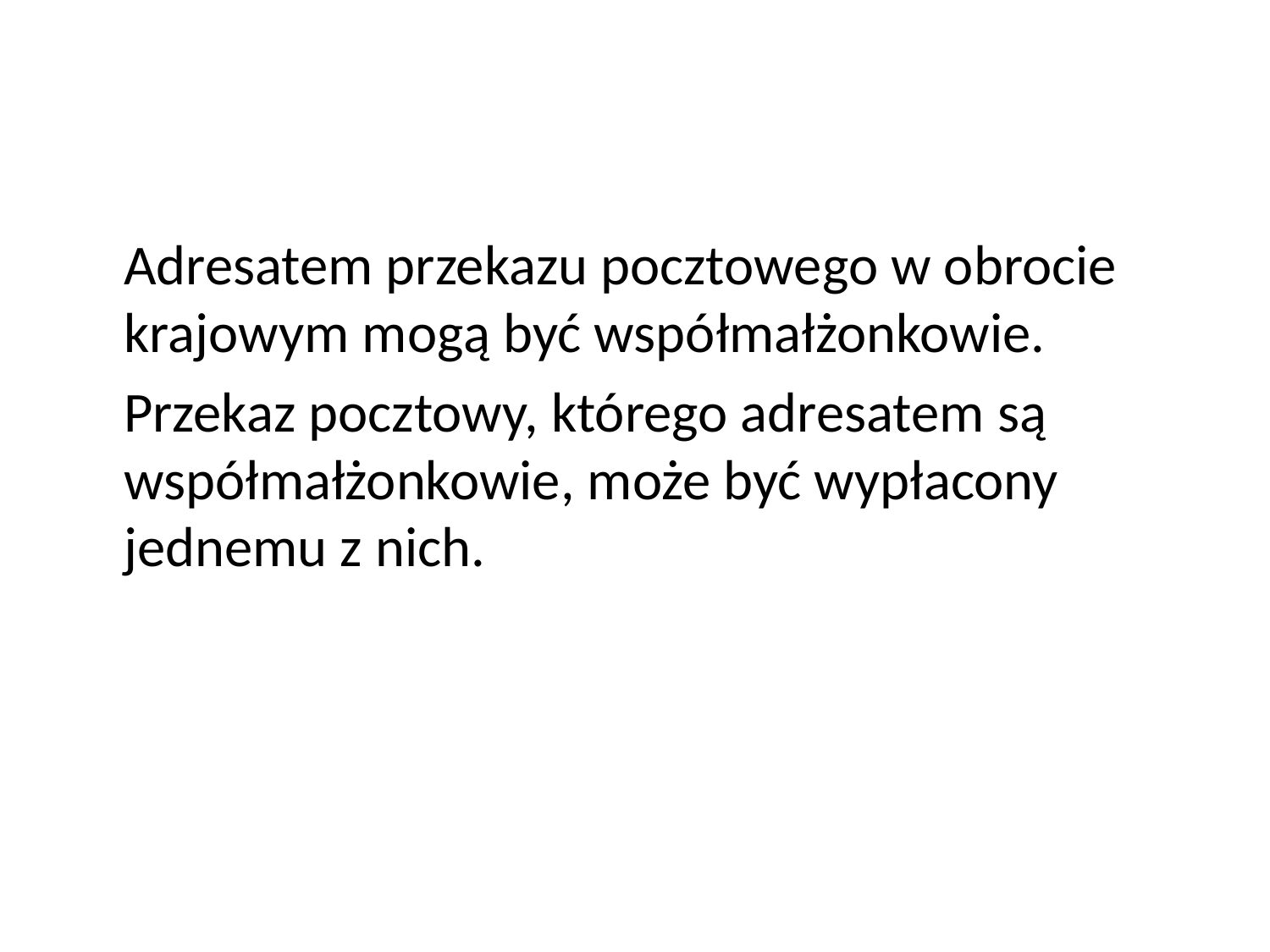

Adresatem przekazu pocztowego w obrocie krajowym mogą być współmałżonkowie.
	Przekaz pocztowy, którego adresatem są współmałżonkowie, może być wypłacony jednemu z nich.